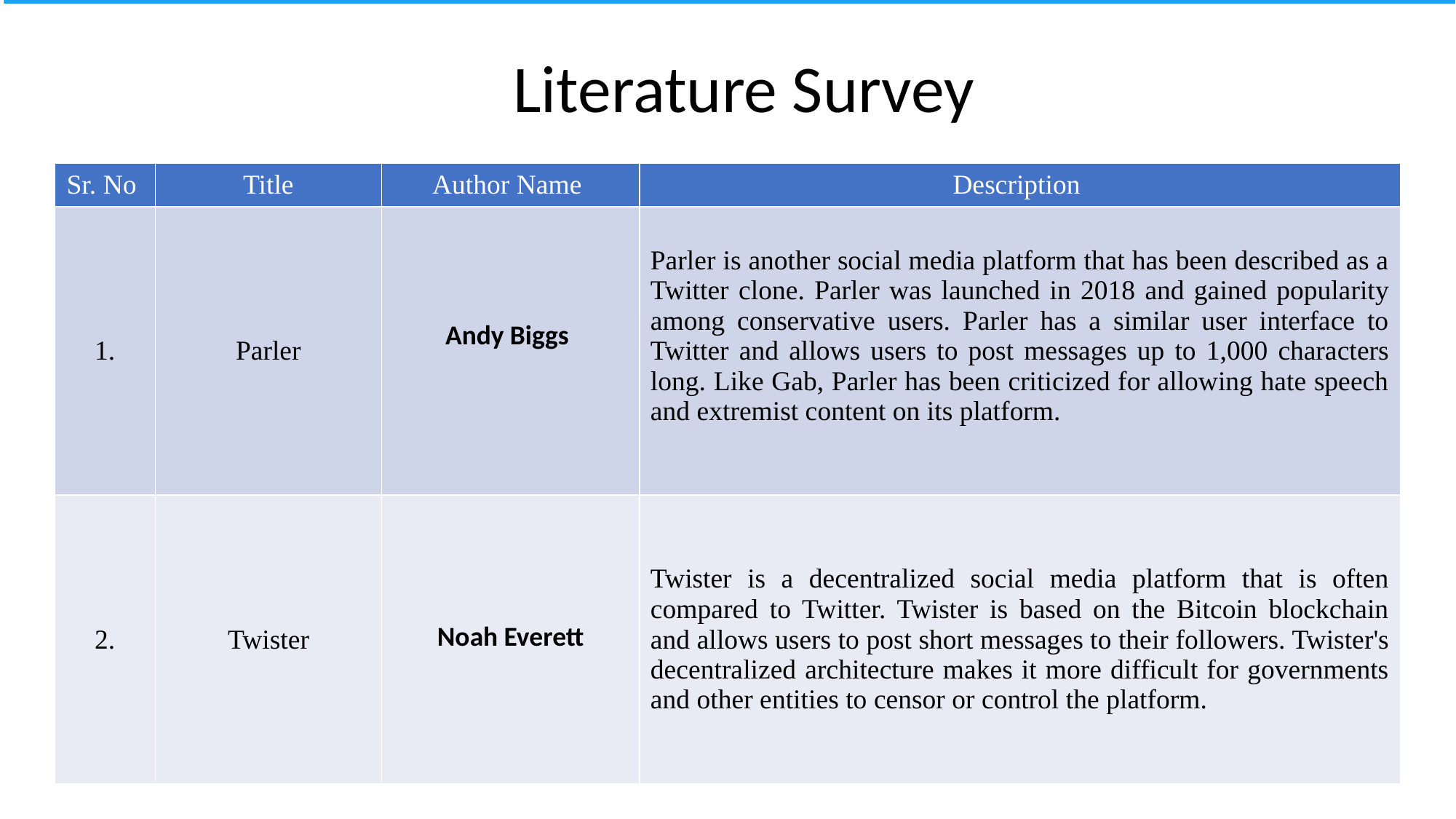

# Literature Survey
| Sr. No | Title | Author Name | Description |
| --- | --- | --- | --- |
| 1. | Parler | Andy Biggs | Parler is another social media platform that has been described as a Twitter clone. Parler was launched in 2018 and gained popularity among conservative users. Parler has a similar user interface to Twitter and allows users to post messages up to 1,000 characters long. Like Gab, Parler has been criticized for allowing hate speech and extremist content on its platform. |
| 2. | Twister | Noah Everett | Twister is a decentralized social media platform that is often compared to Twitter. Twister is based on the Bitcoin blockchain and allows users to post short messages to their followers. Twister's decentralized architecture makes it more difficult for governments and other entities to censor or control the platform. |